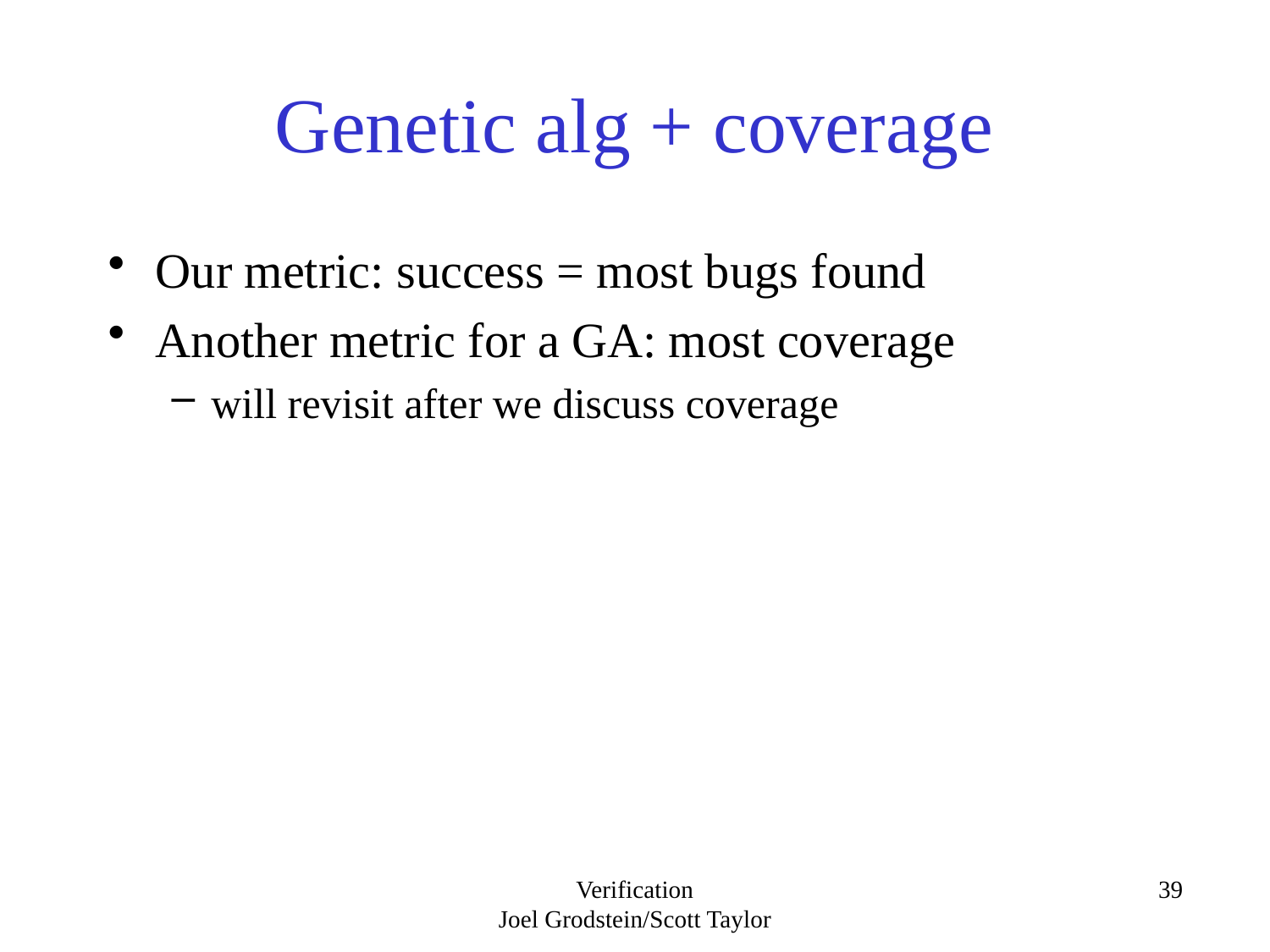

# Genetic alg + coverage
Our metric: success = most bugs found
Another metric for a GA: most coverage
will revisit after we discuss coverage
Verification
Joel Grodstein/Scott Taylor